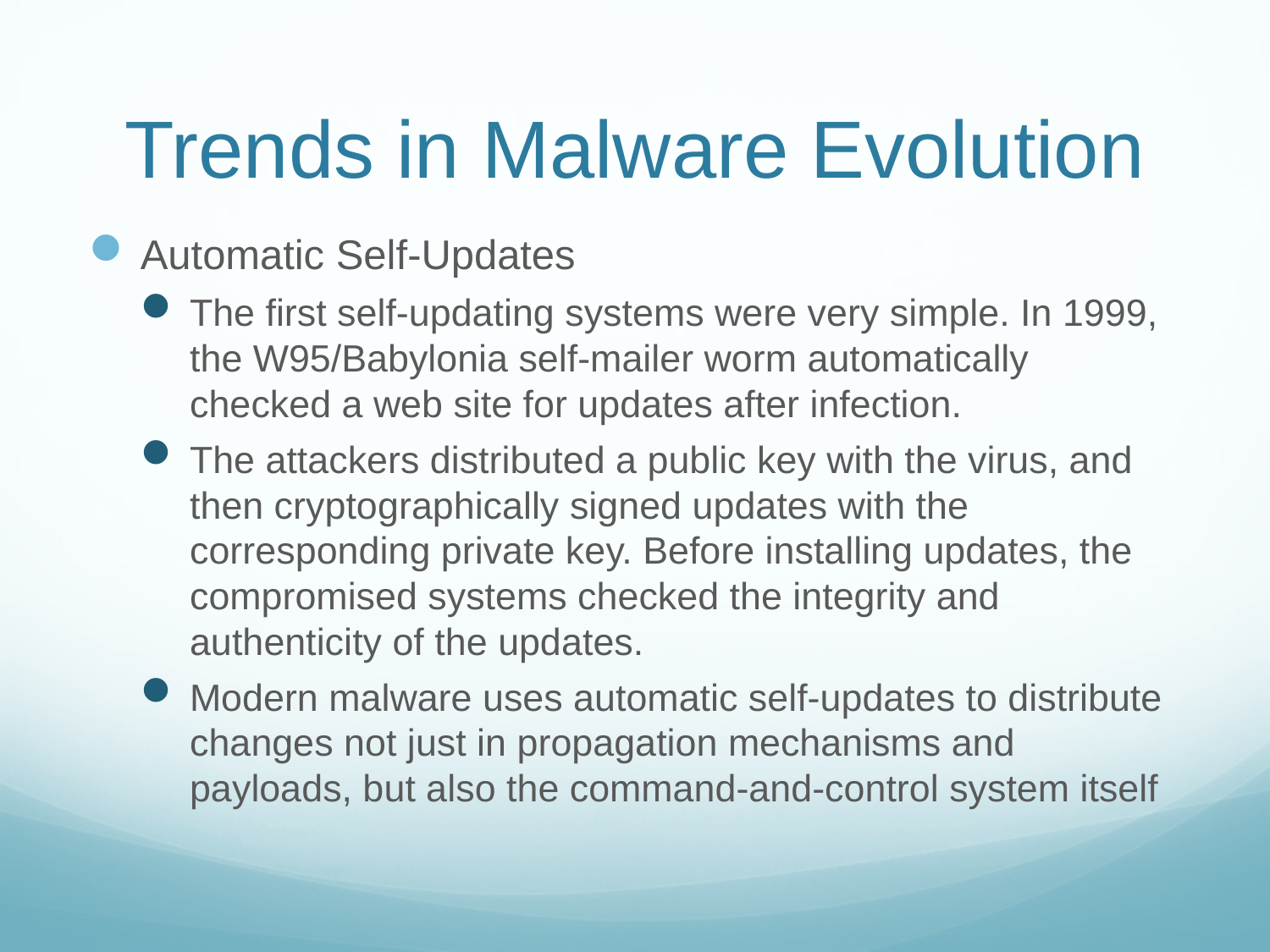

# Trends in Malware Evolution
Automatic Self-Updates
The first self-updating systems were very simple. In 1999, the W95/Babylonia self-mailer worm automatically checked a web site for updates after infection.
The attackers distributed a public key with the virus, and then cryptographically signed updates with the corresponding private key. Before installing updates, the compromised systems checked the integrity and authenticity of the updates.
Modern malware uses automatic self-updates to distribute changes not just in propagation mechanisms and payloads, but also the command-and-control system itself